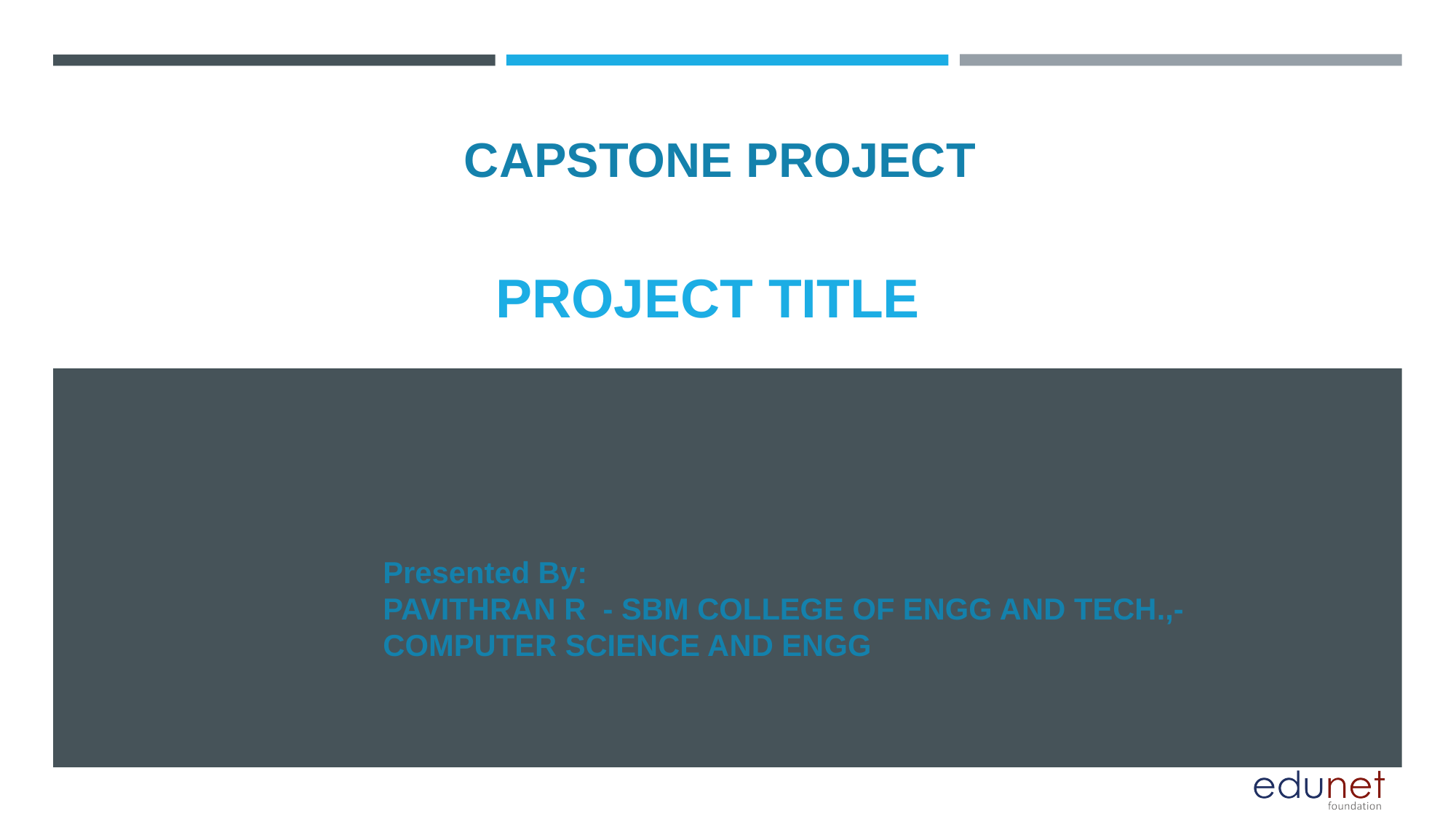

CAPSTONE PROJECT
# PROJECT TITLE
Presented By:
PAVITHRAN R  - SBM COLLEGE OF ENGG AND TECH.,- COMPUTER SCIENCE AND ENGG